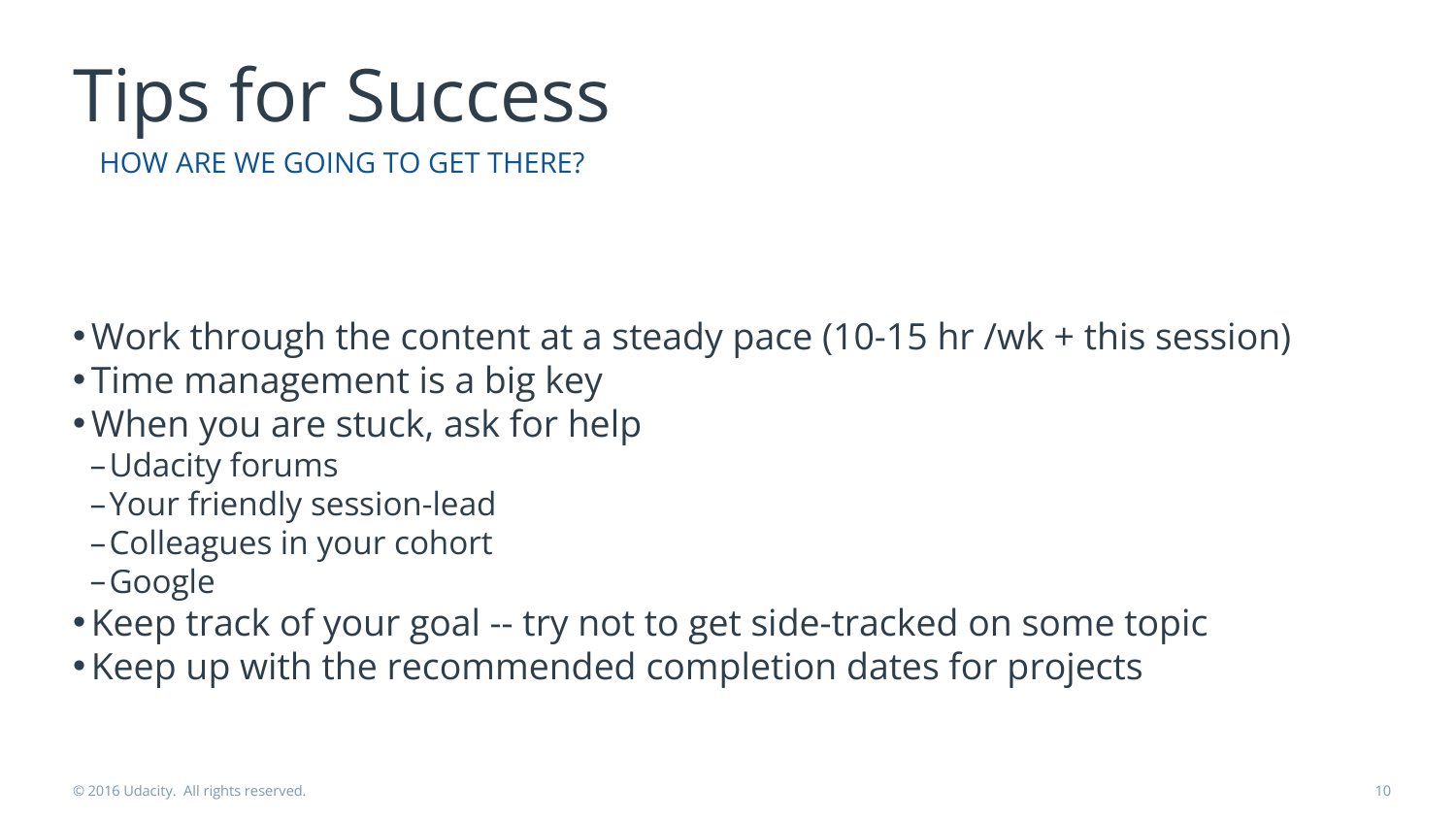

# Tips for Success
HOW ARE WE GOING TO GET THERE?
Work through the content at a steady pace (10-15 hr /wk + this session)
Time management is a big key
When you are stuck, ask for help
Udacity forums
Your friendly session-lead
Colleagues in your cohort
Google
Keep track of your goal -- try not to get side-tracked on some topic
Keep up with the recommended completion dates for projects
© 2016 Udacity.  All rights reserved.
10